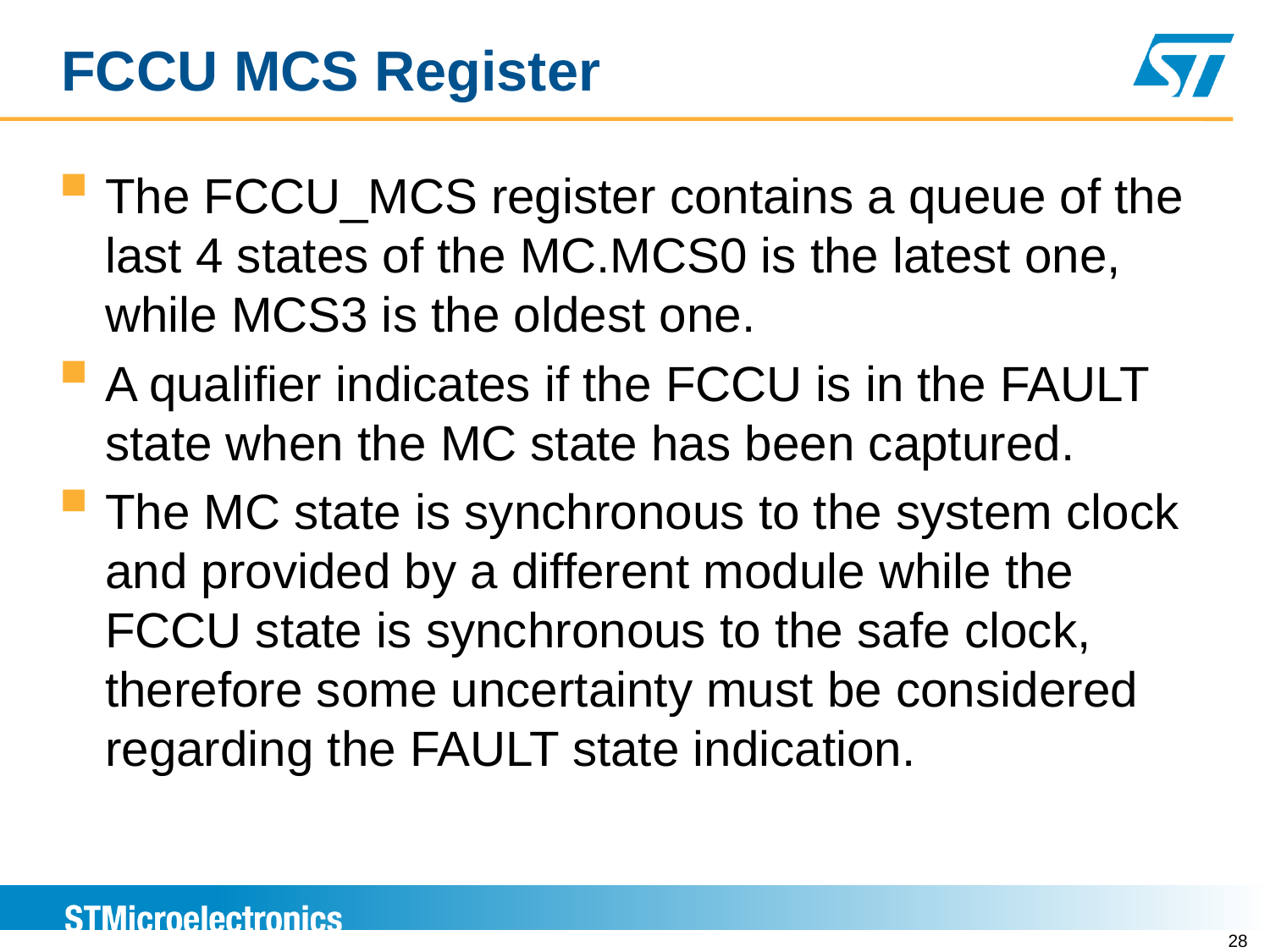

FCCU MCS Register

The FCCU_MCS register contains a queue of the last 4 states of the MC.MCS0 is the latest one, while MCS3 is the oldest one.
A qualifier indicates if the FCCU is in the FAULT state when the MC state has been captured.
The MC state is synchronous to the system clock and provided by a different module while the FCCU state is synchronous to the safe clock, therefore some uncertainty must be considered regarding the FAULT state indication.
28
Version 1.0
28